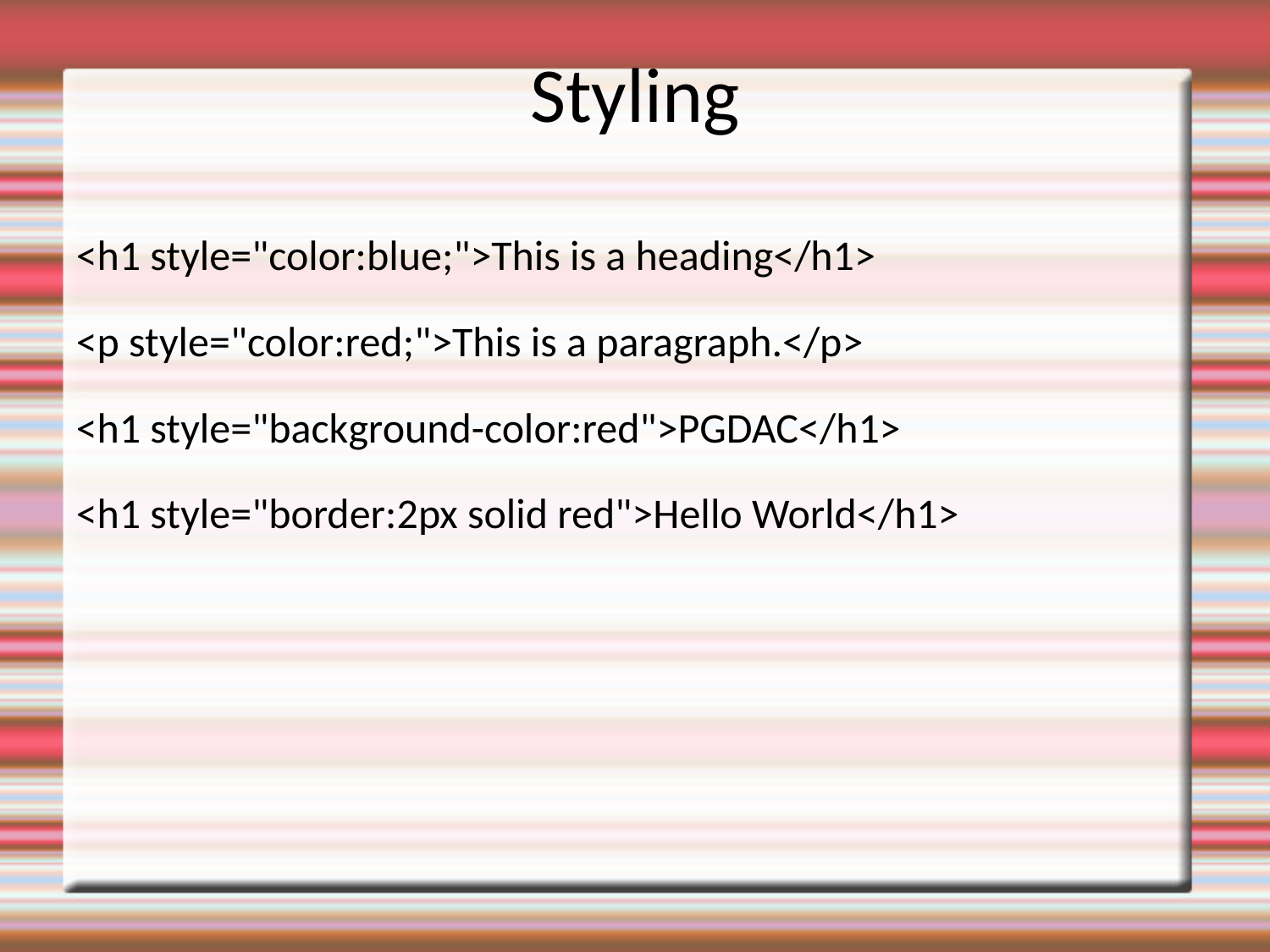

# Styling
<h1 style="color:blue;">This is a heading</h1>
<p style="color:red;">This is a paragraph.</p>
<h1 style="background-color:red">PGDAC</h1>
<h1 style="border:2px solid red">Hello World</h1>